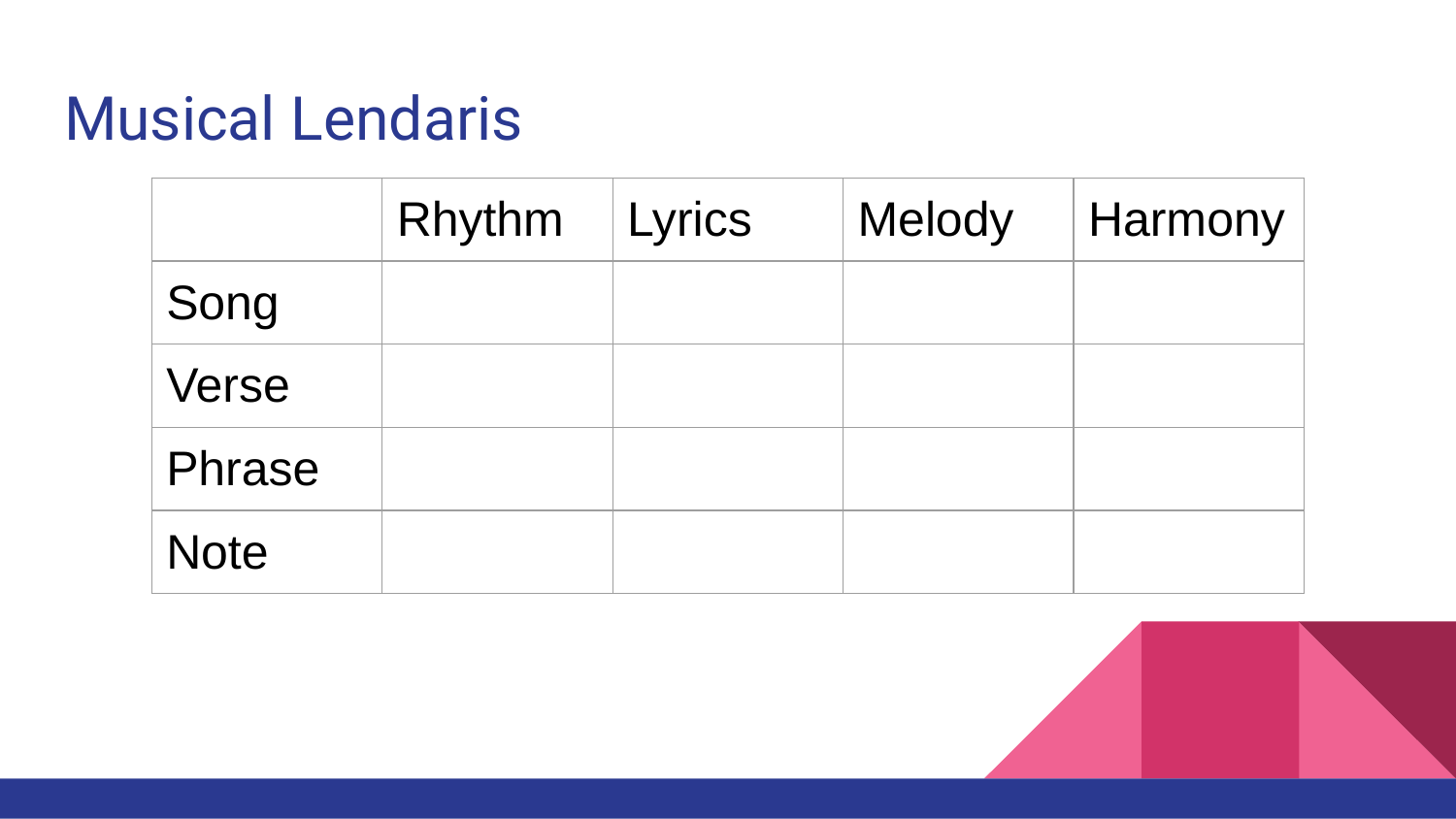

# Musical Lendaris
|  | Rhythm | Lyrics | Melody | Harmony |
| --- | --- | --- | --- | --- |
| Song |  |  |  |  |
| Verse |  |  |  |  |
| Phrase |  |  |  |  |
| Note |  |  |  |  |